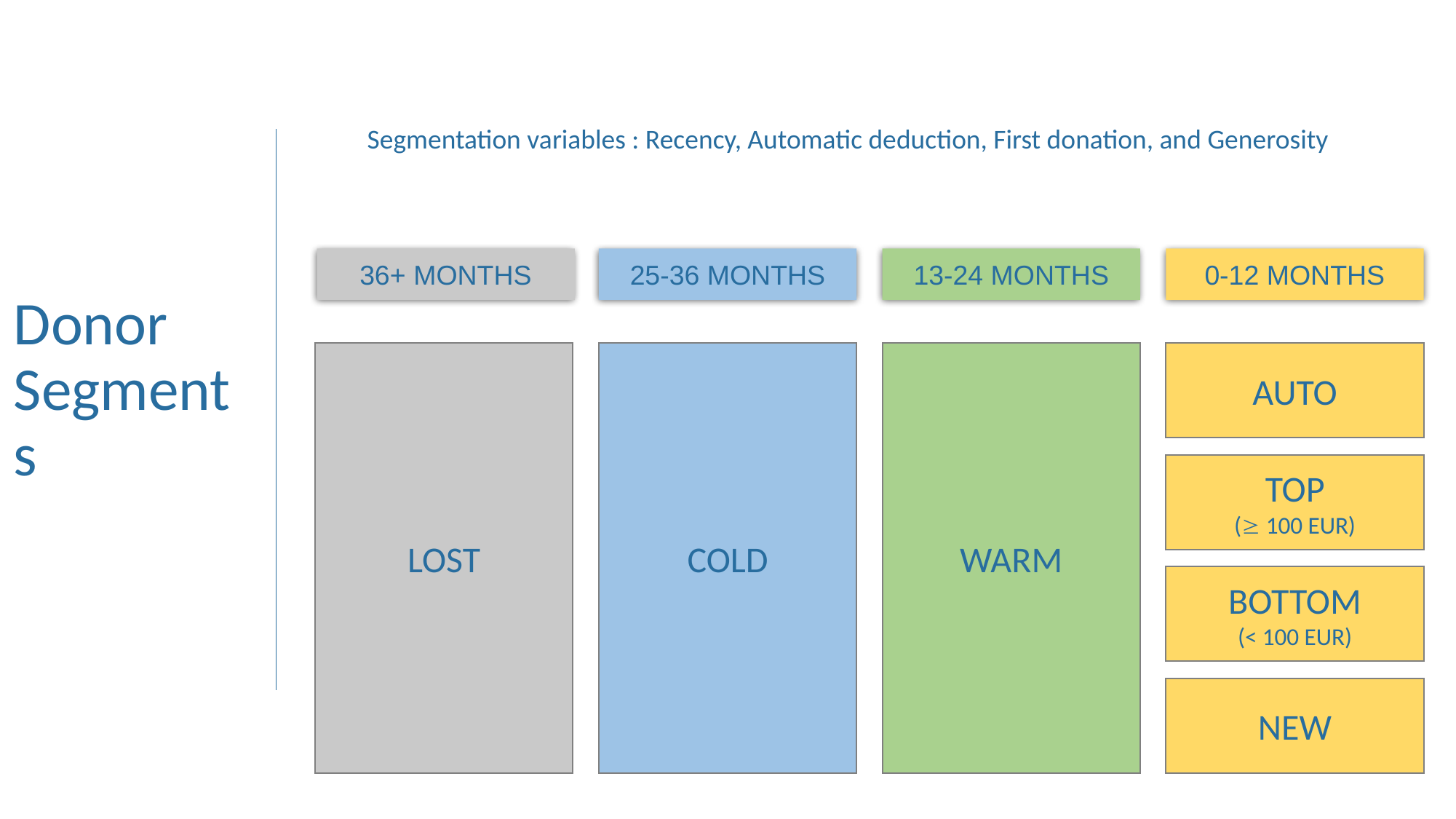

Segmentation variables : Recency, Automatic deduction, First donation, and Generosity
# Donor Segments
36+ MONTHS
25-36 MONTHS
13-24 MONTHS
0-12 MONTHS
LOST
COLD
WARM
AUTO
TOP
(≥ 100 EUR)
BOTTOM
(< 100 EUR)
12
NEW
12